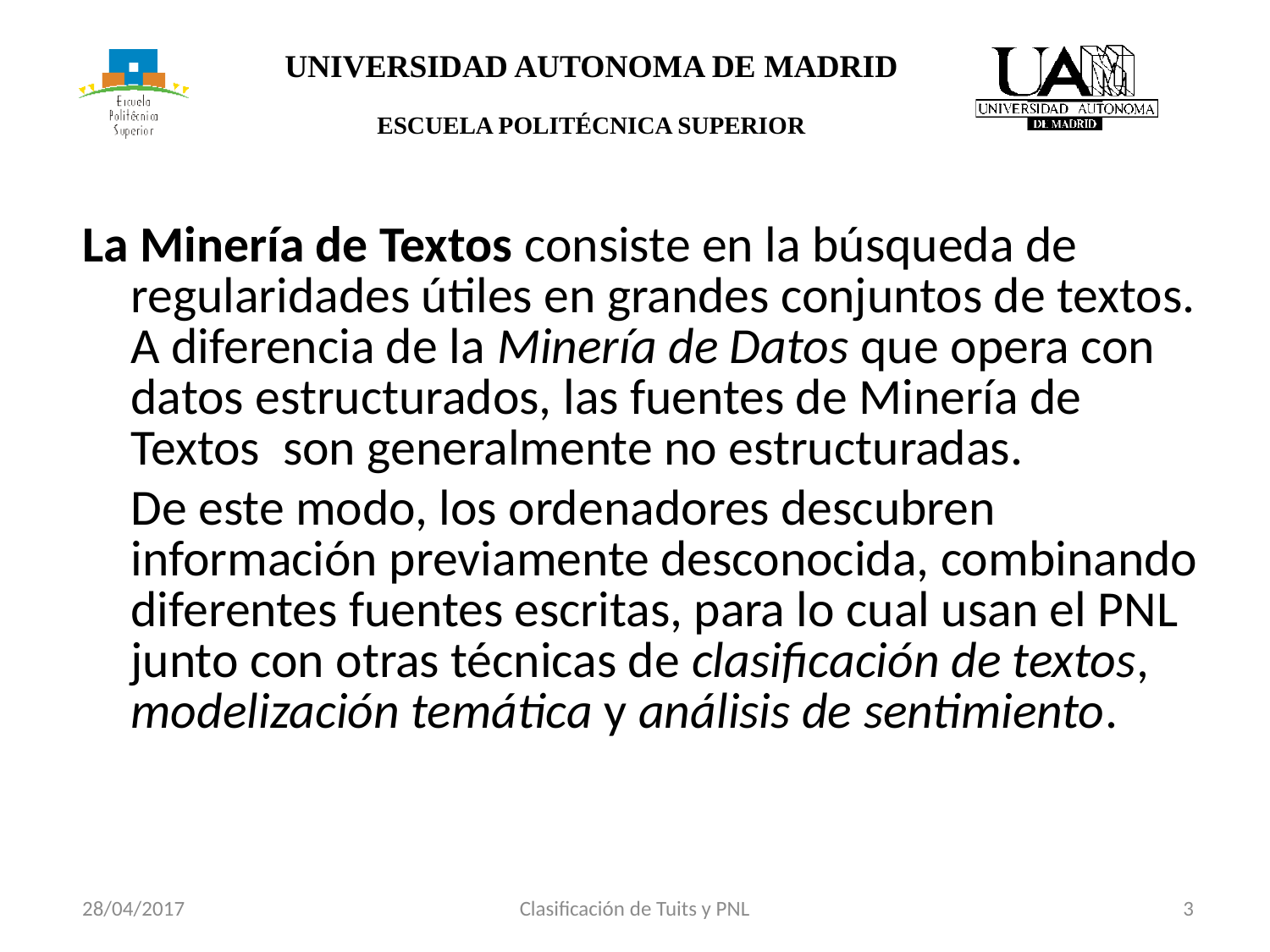

La Minería de Textos consiste en la búsqueda de regularidades útiles en grandes conjuntos de textos. A diferencia de la Minería de Datos que opera con datos estructurados, las fuentes de Minería de Textos  son generalmente no estructuradas.
	De este modo, los ordenadores descubren  información previamente desconocida, combinando diferentes fuentes escritas, para lo cual usan el PNL junto con otras técnicas de clasificación de textos, modelización temática y análisis de sentimiento.

Clasificación de Tuits y PNL
3
28/04/2017